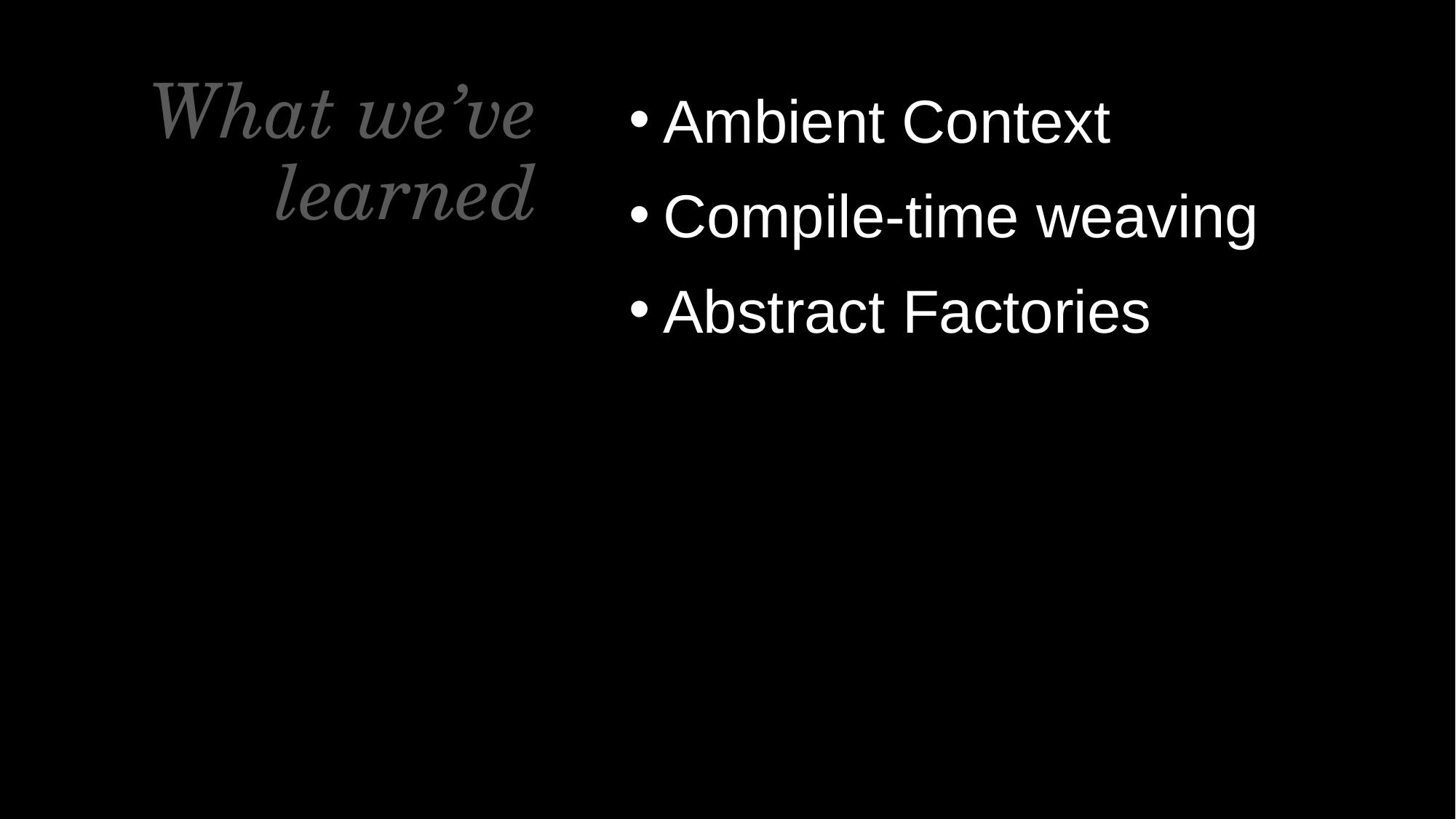

# What we’ve learned
Ambient Context
Compile-time weaving
Abstract Factories